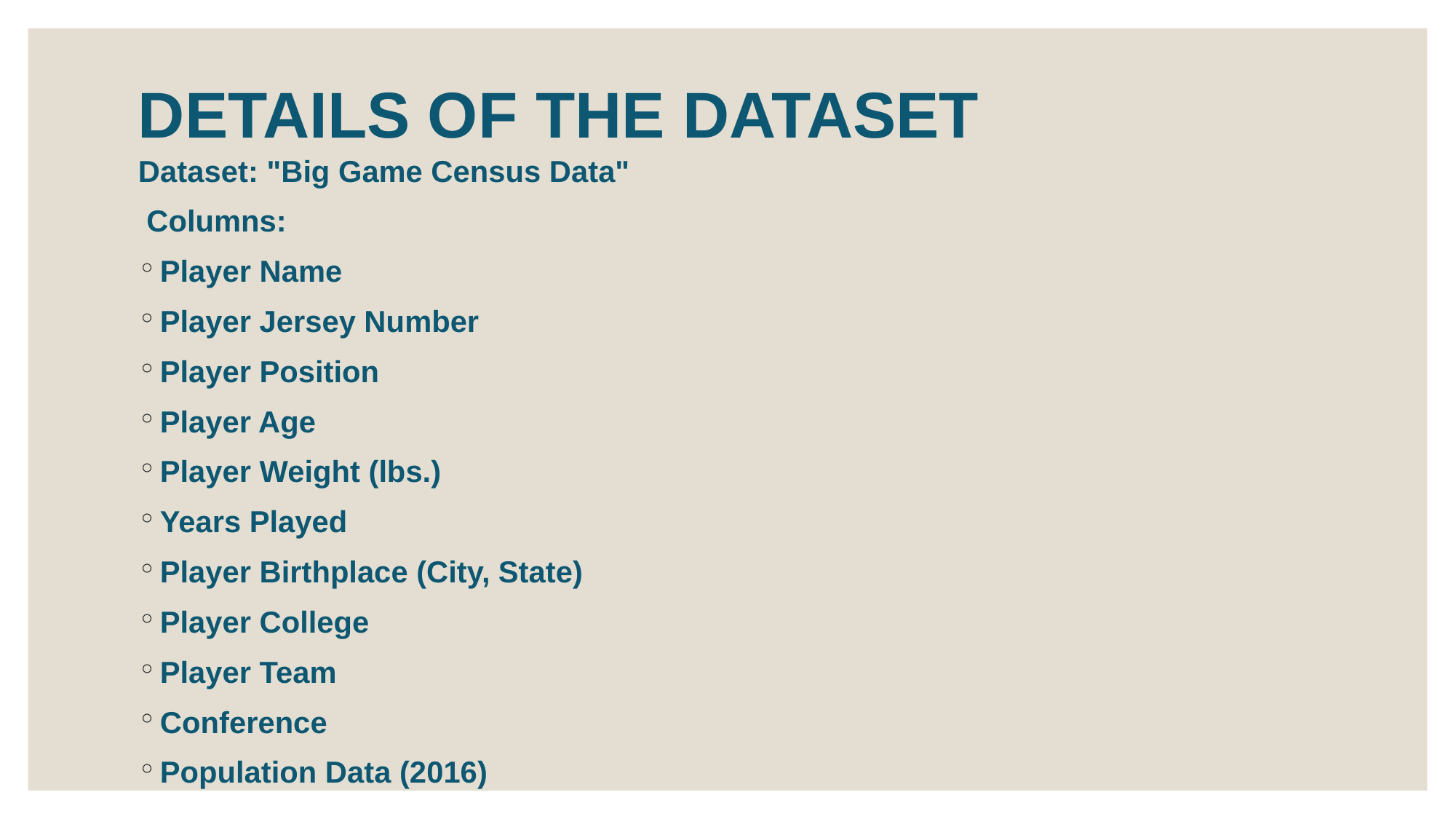

# DETAILS OF THE DATASET
Dataset: "Big Game Census Data"
 Columns:
Player Name
Player Jersey Number
Player Position
Player Age
Player Weight (lbs.)
Years Played
Player Birthplace (City, State)
Player College
Player Team
Conference
Population Data (2016)